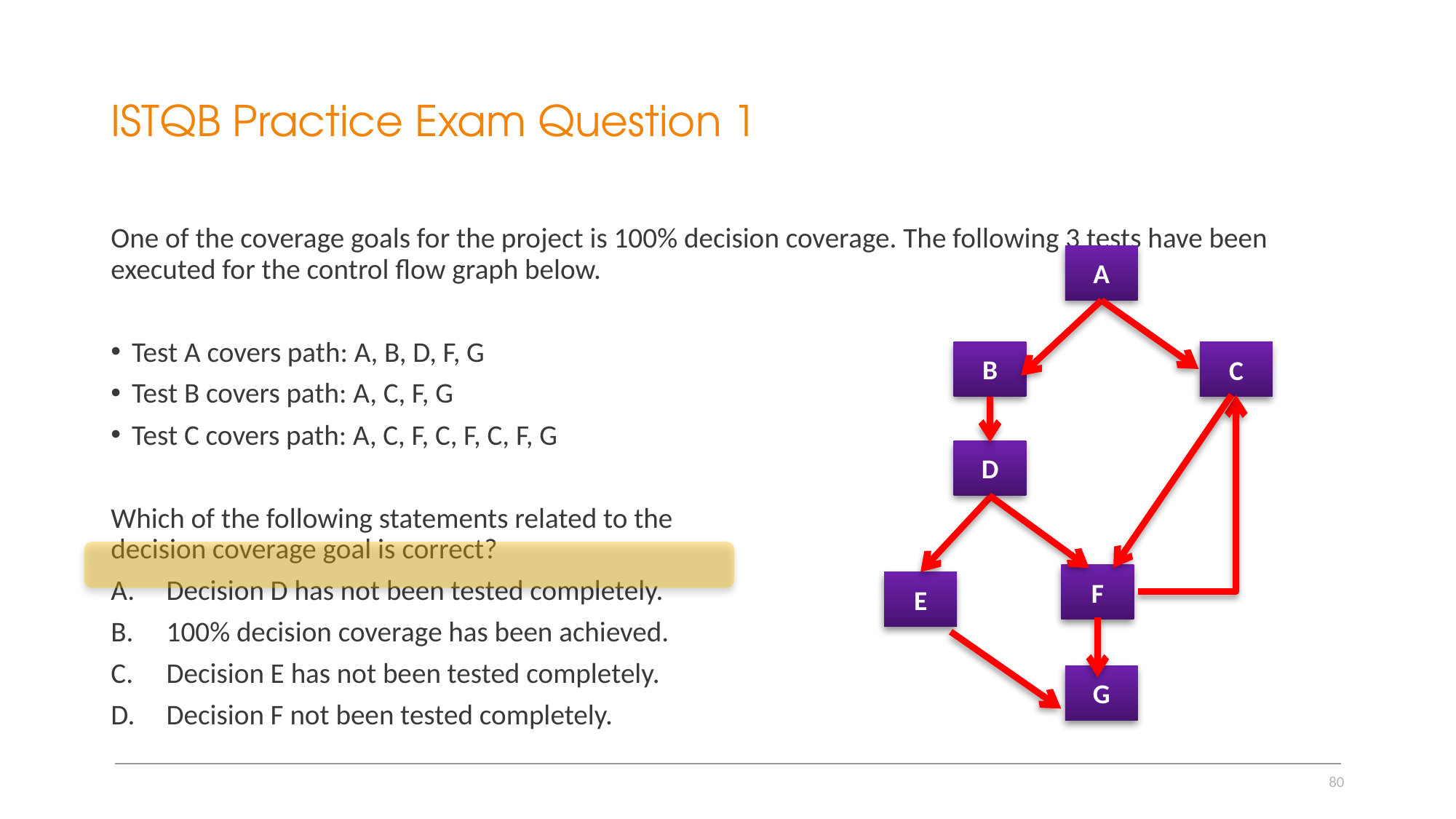

# ISTQB Practice Exam Question 1
One of the coverage goals for the project is 100% decision coverage. The following 3 tests have been executed for the control flow graph below.

Test A covers path: A, B, D, F, G
Test B covers path: A, C, F, G
Test C covers path: A, C, F, C, F, C, F, G

Which of the following statements related to the
decision coverage goal is correct?
Decision D has not been tested completely.
100% decision coverage has been achieved.
Decision E has not been tested completely.
Decision F not been tested completely.

A
B
C
D

F
E
G
80